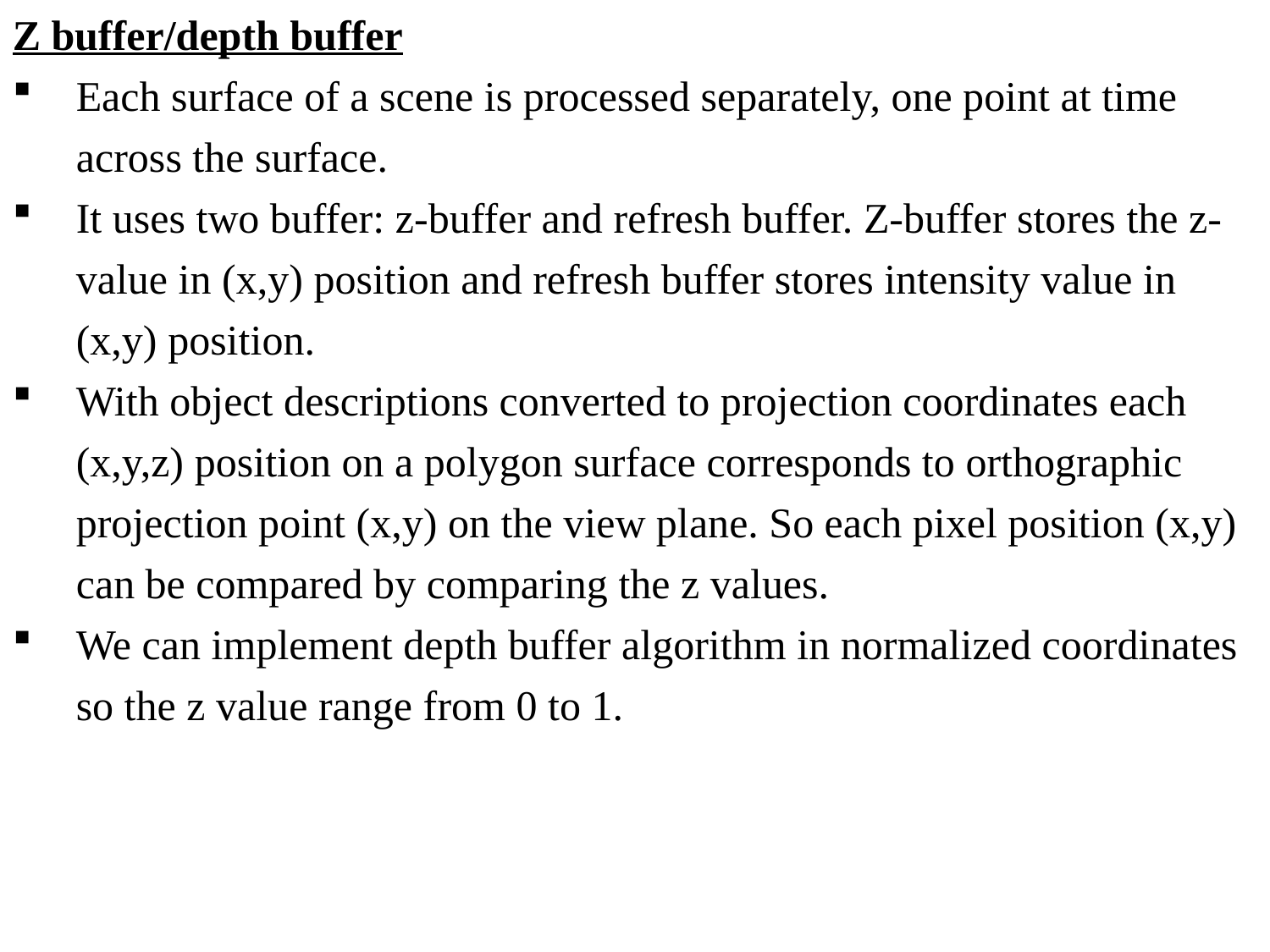

Z buffer/depth buffer
Each surface of a scene is processed separately, one point at time across the surface.
It uses two buffer: z-buffer and refresh buffer. Z-buffer stores the z-value in (x,y) position and refresh buffer stores intensity value in (x,y) position.
With object descriptions converted to projection coordinates each (x,y,z) position on a polygon surface corresponds to orthographic projection point (x,y) on the view plane. So each pixel position (x,y) can be compared by comparing the z values.
We can implement depth buffer algorithm in normalized coordinates so the z value range from 0 to 1.